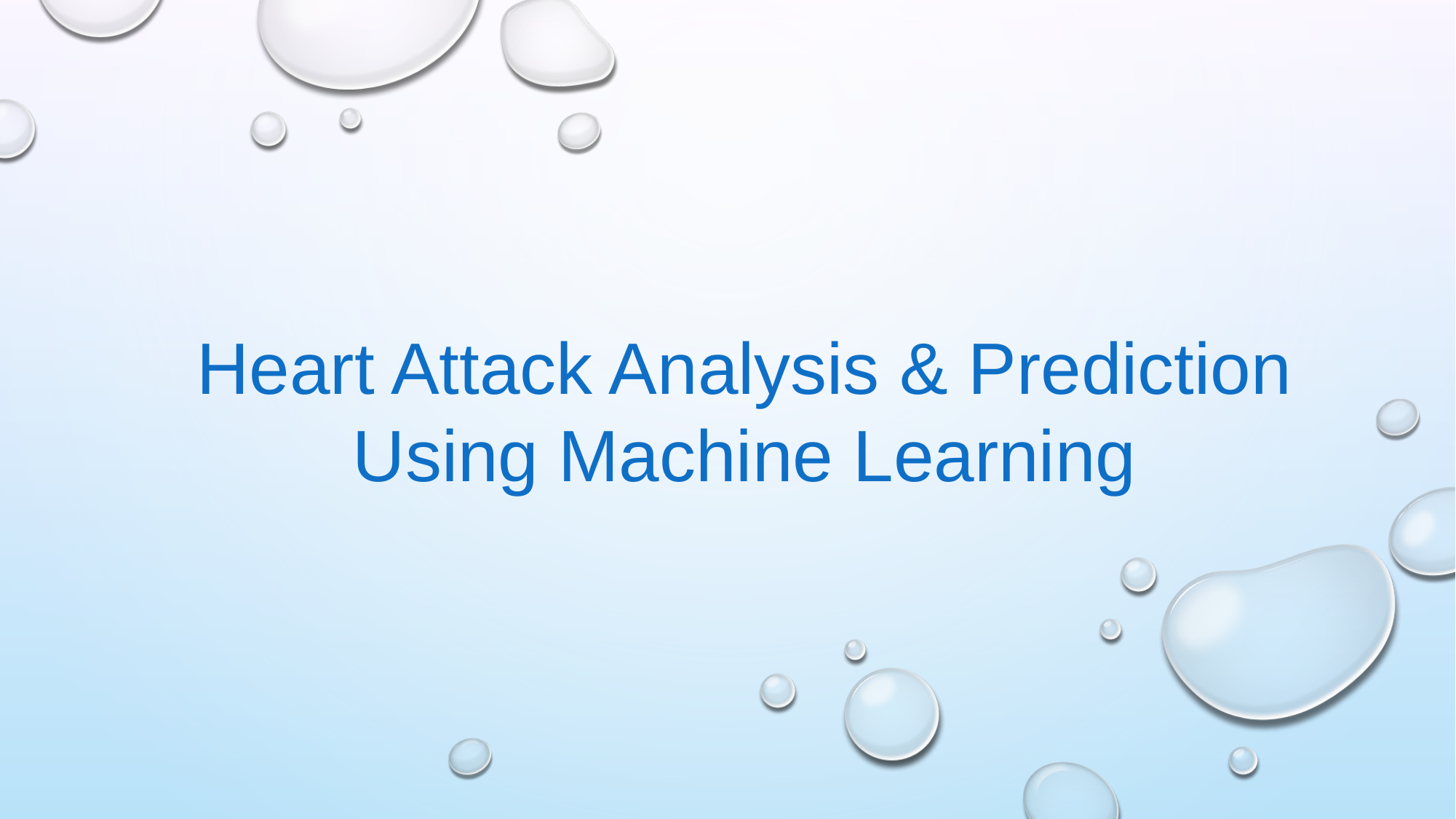

# Heart Attack Analysis & Prediction Using Machine Learning